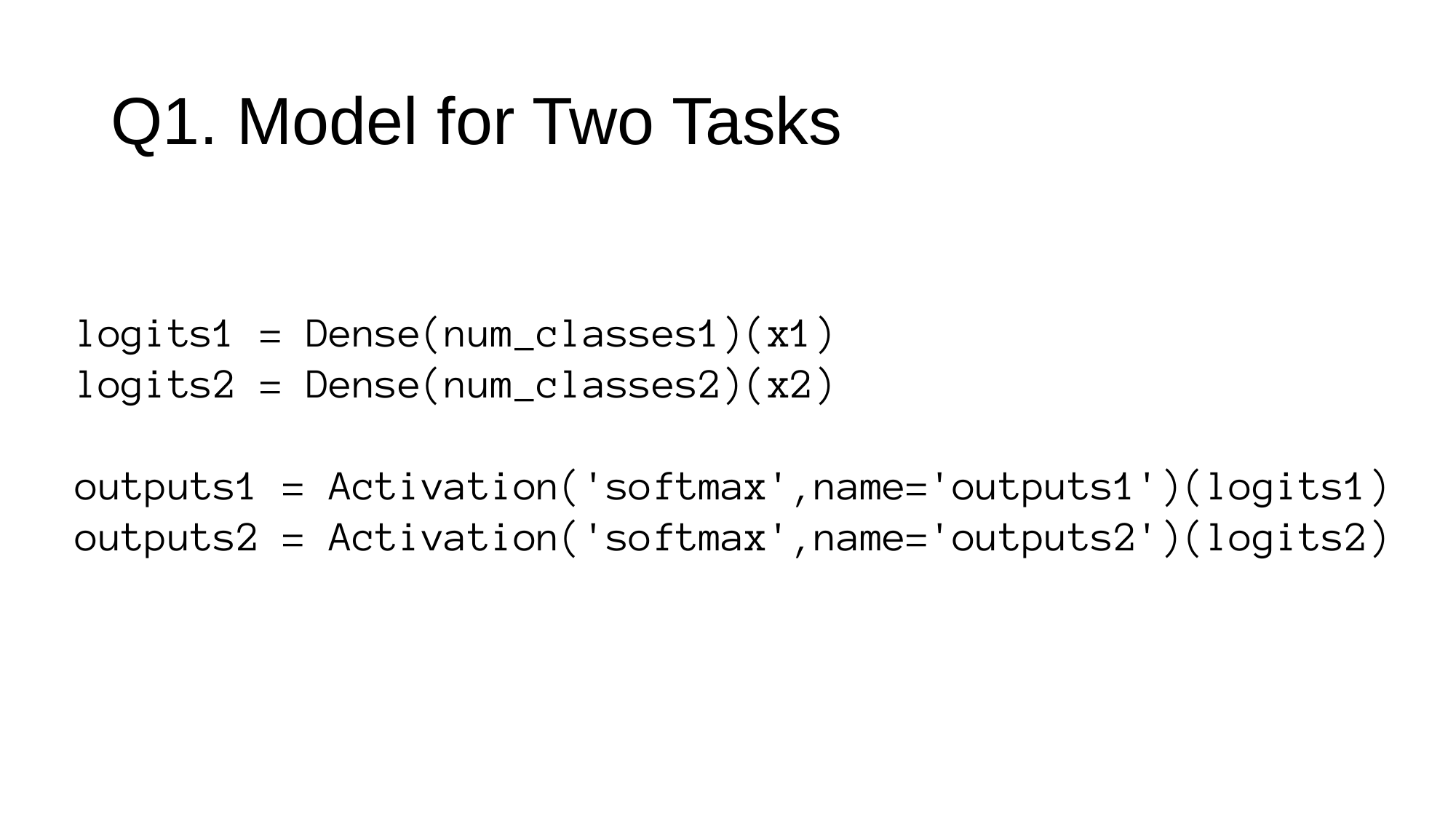

# Q1. Model for Two Tasks
logits1 = Dense(num_classes1)(x1)
logits2 = Dense(num_classes2)(x2)

outputs1 = Activation('softmax',name='outputs1')(logits1)
outputs2 = Activation('softmax',name='outputs2')(logits2)